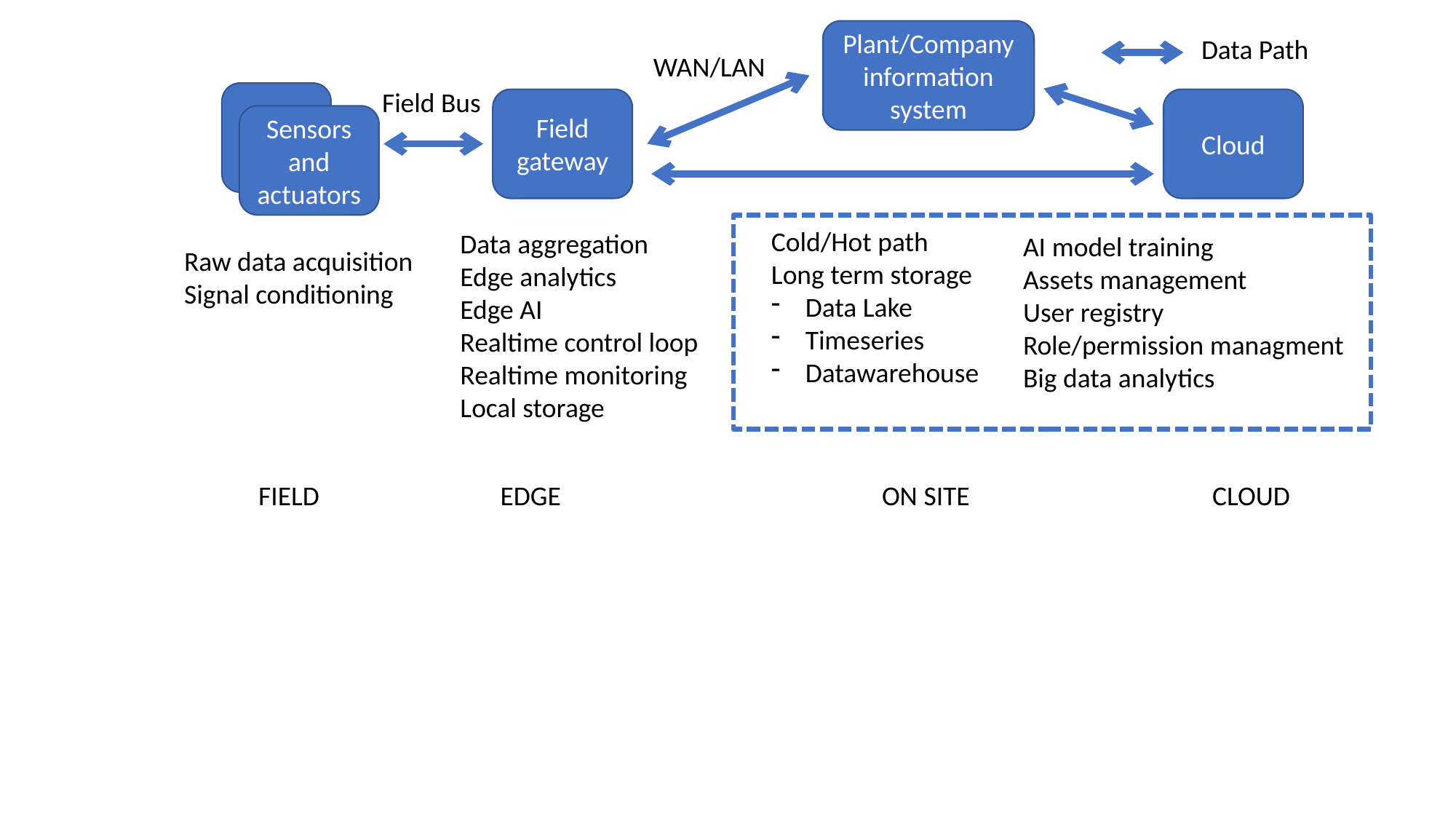

Plant/Company information system
Data Path
WAN/LAN
Field Bus

Field gateway
Cloud
Sensors and actuators

Cold/Hot path
Long term storage
Data Lake
Timeseries
Datawarehouse

Data aggregation
Edge analytics
Edge AI
Realtime control loop
Realtime monitoring
Local storage
AI model training
Assets management
User registry
Role/permission managment
Big data analytics

Raw data acquisition
Signal conditioning
FIELD
EDGE
ON SITE
CLOUD